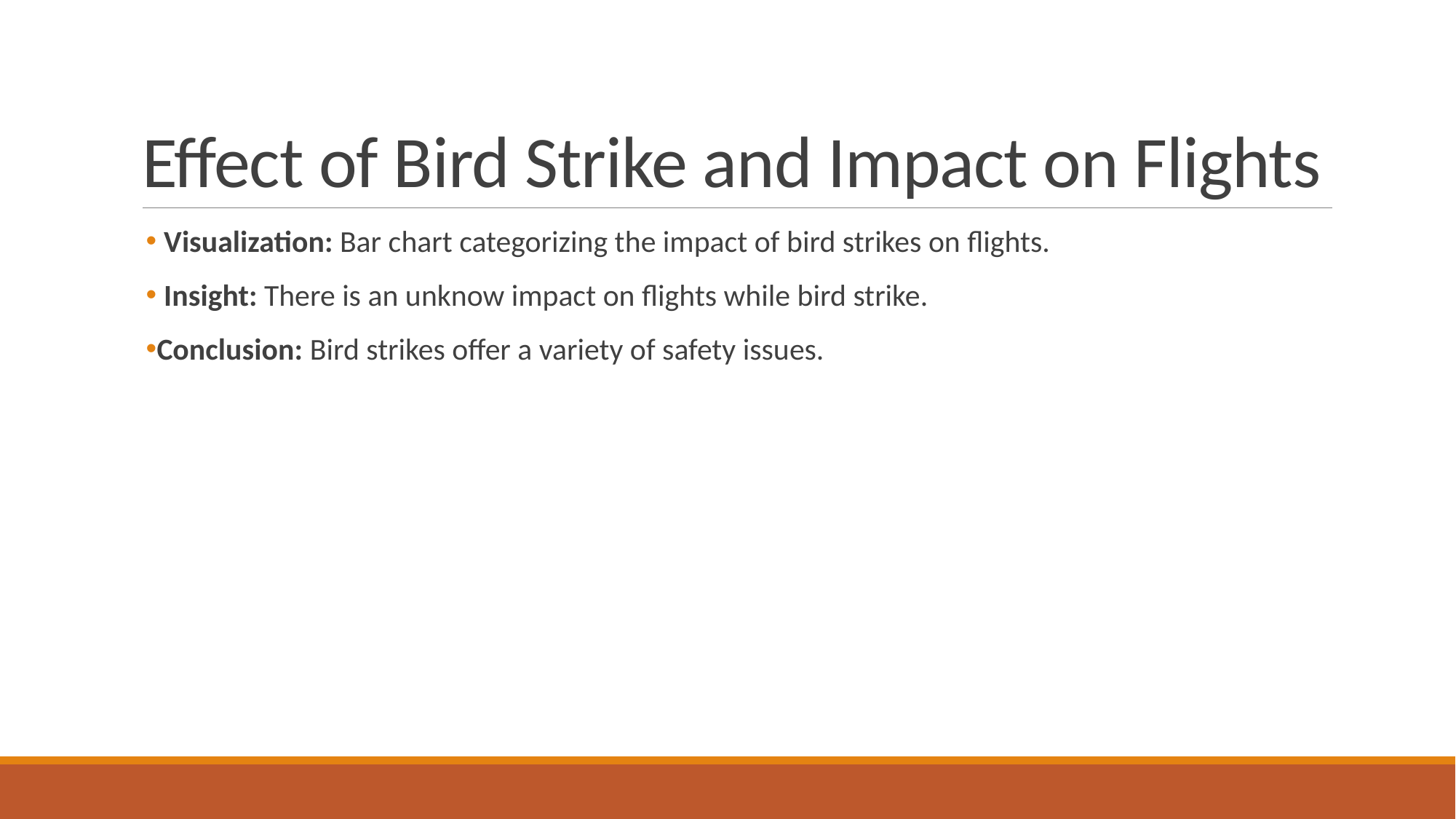

# Effect of Bird Strike and Impact on Flights
 Visualization: Bar chart categorizing the impact of bird strikes on flights.
 Insight: There is an unknow impact on flights while bird strike.
Conclusion: Bird strikes offer a variety of safety issues.